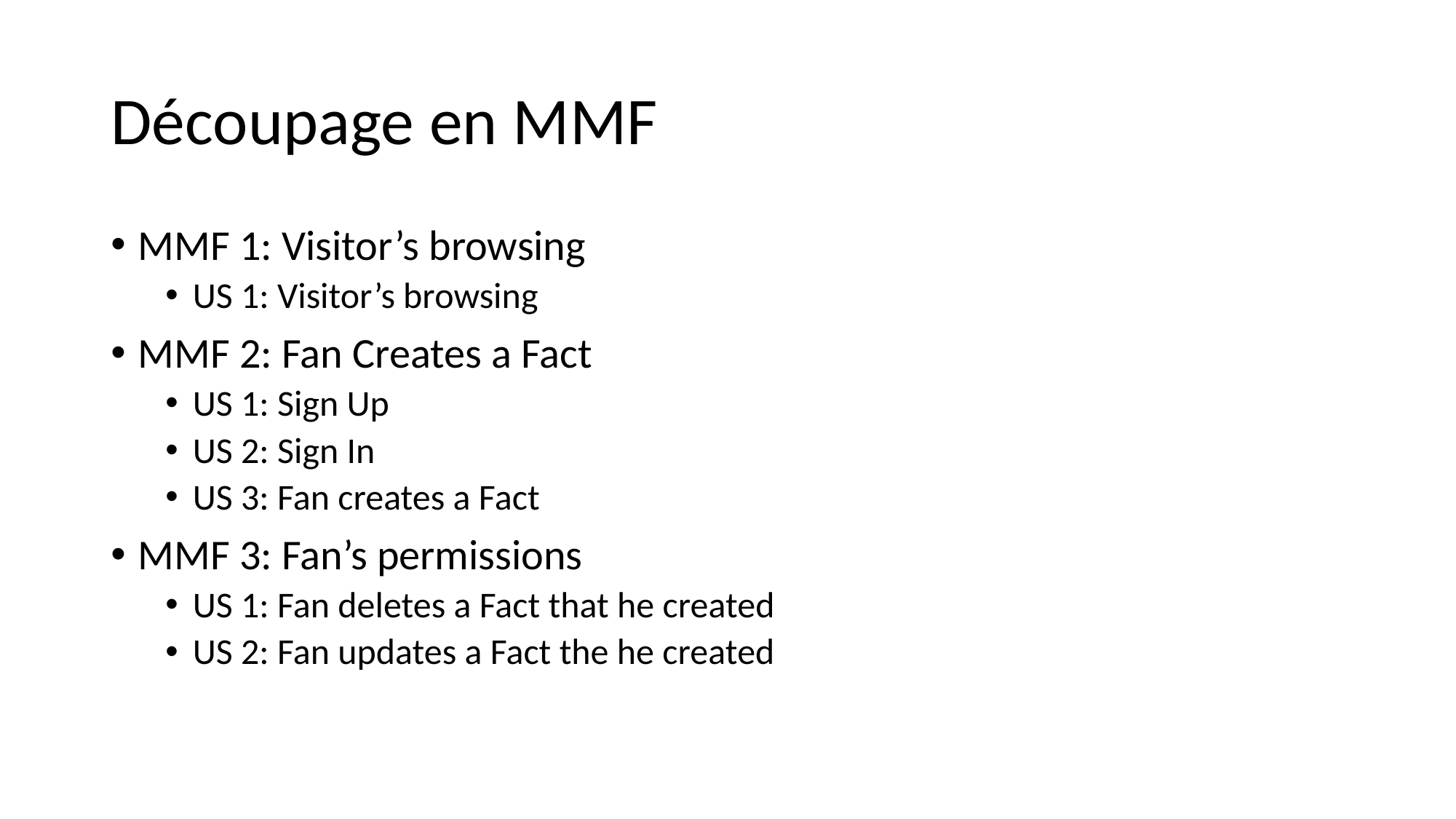

# Découpage en MMF
MMF 1: Visitor’s browsing
US 1: Visitor’s browsing
MMF 2: Fan Creates a Fact
US 1: Sign Up
US 2: Sign In
US 3: Fan creates a Fact
MMF 3: Fan’s permissions
US 1: Fan deletes a Fact that he created
US 2: Fan updates a Fact the he created